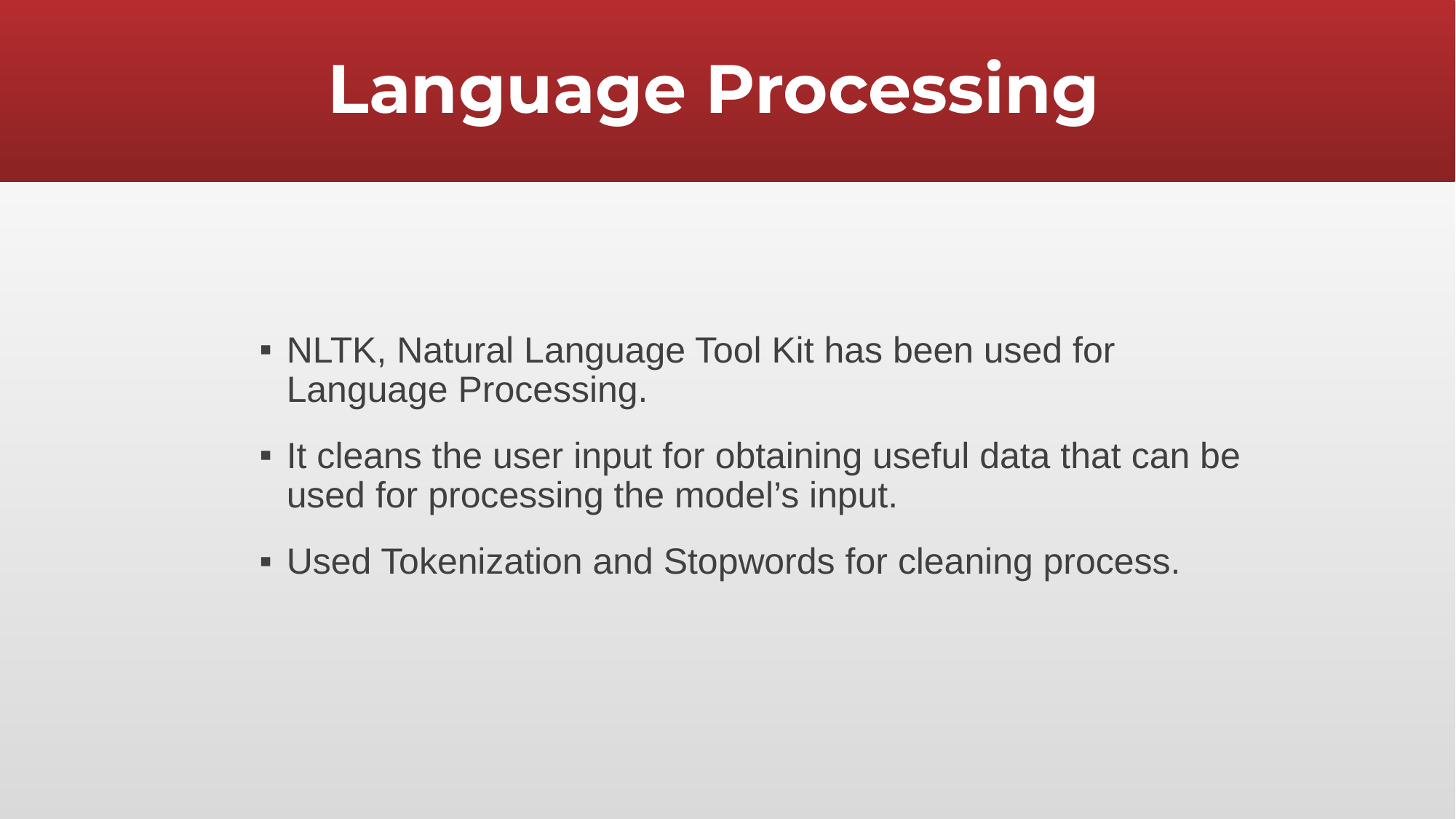

# Language Processing

NLTK, Natural Language Tool Kit has been used for Language Processing.
It cleans the user input for obtaining useful data that can be used for processing the model’s input.
Used Tokenization and Stopwords for cleaning process.